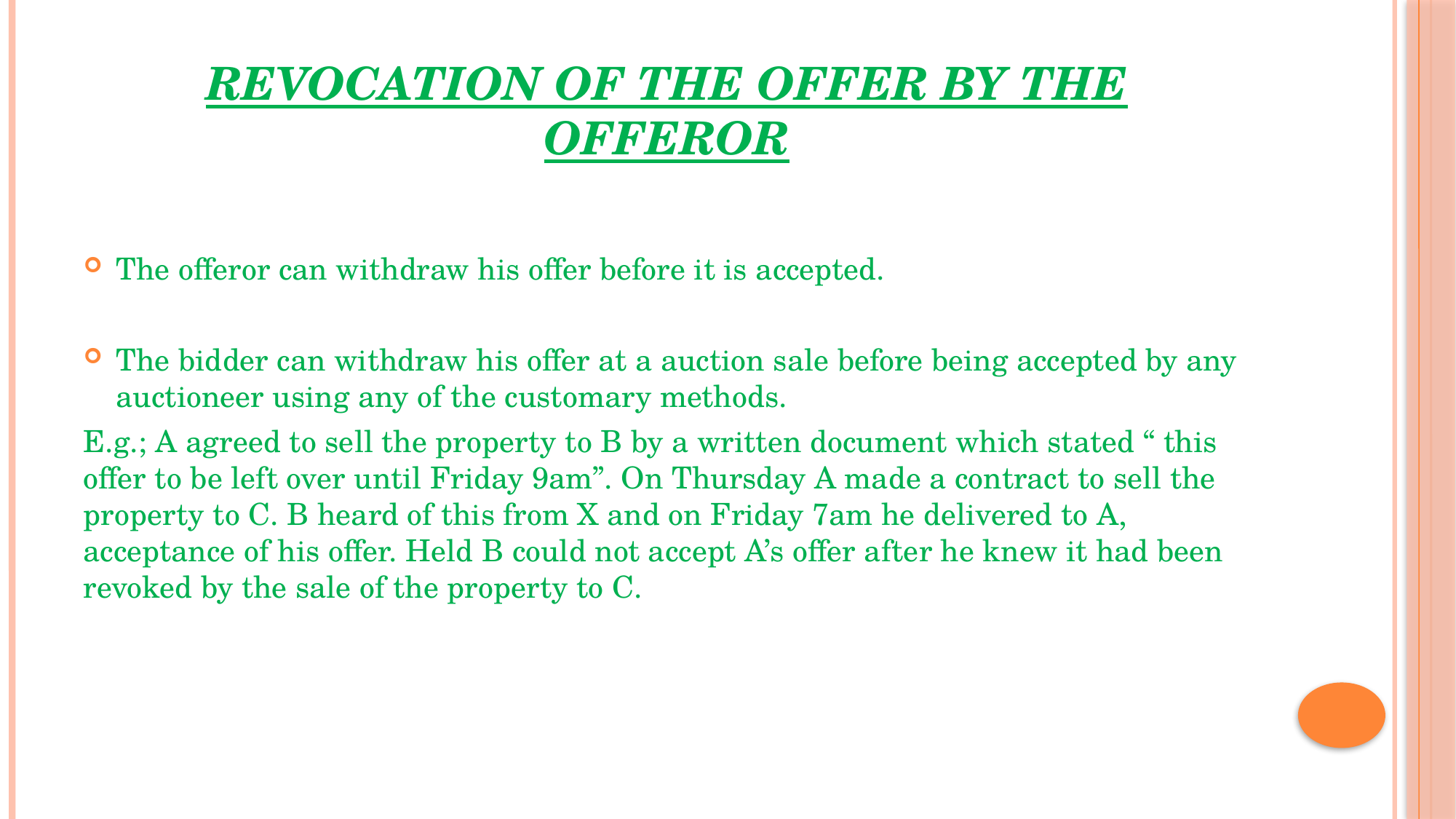

# REVOCATION OF THE OFFER BY THE OFFEROR

The offeror can withdraw his offer before it is accepted.

The bidder can withdraw his offer at a auction sale before being accepted by any auctioneer using any of the customary methods.
E.g.; A agreed to sell the property to B by a written document which stated “ this offer to be left over until Friday 9am”. On Thursday A made a contract to sell the property to C. B heard of this from X and on Friday 7am he delivered to A, acceptance of his offer. Held B could not accept A’s offer after he knew it had been revoked by the sale of the property to C.